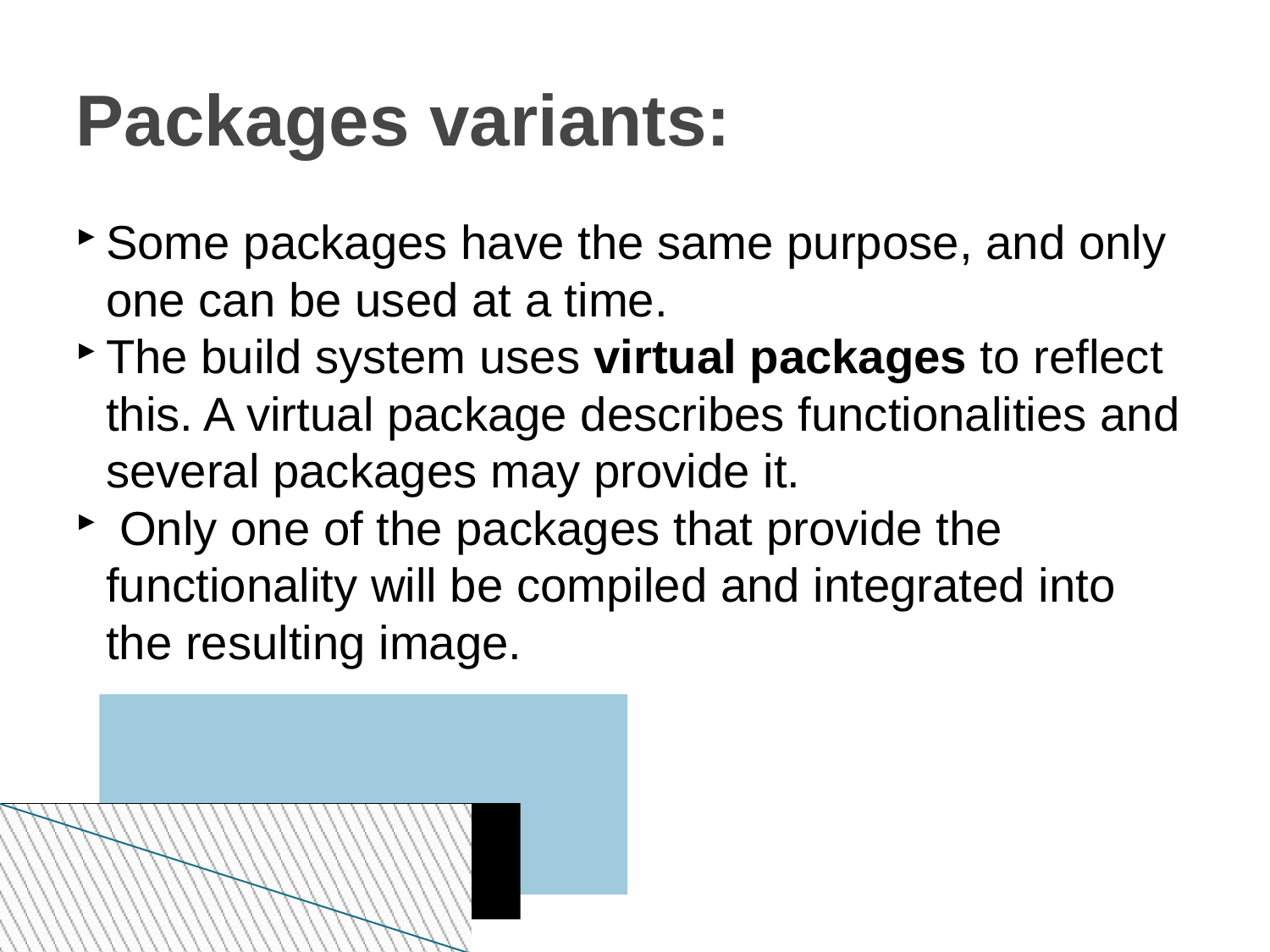

Packages variants:
Some packages have the same purpose, and only one can be used at a time.
The build system uses virtual packages to reflect this. A virtual package describes functionalities and several packages may provide it.
 Only one of the packages that provide the functionality will be compiled and integrated into the resulting image.